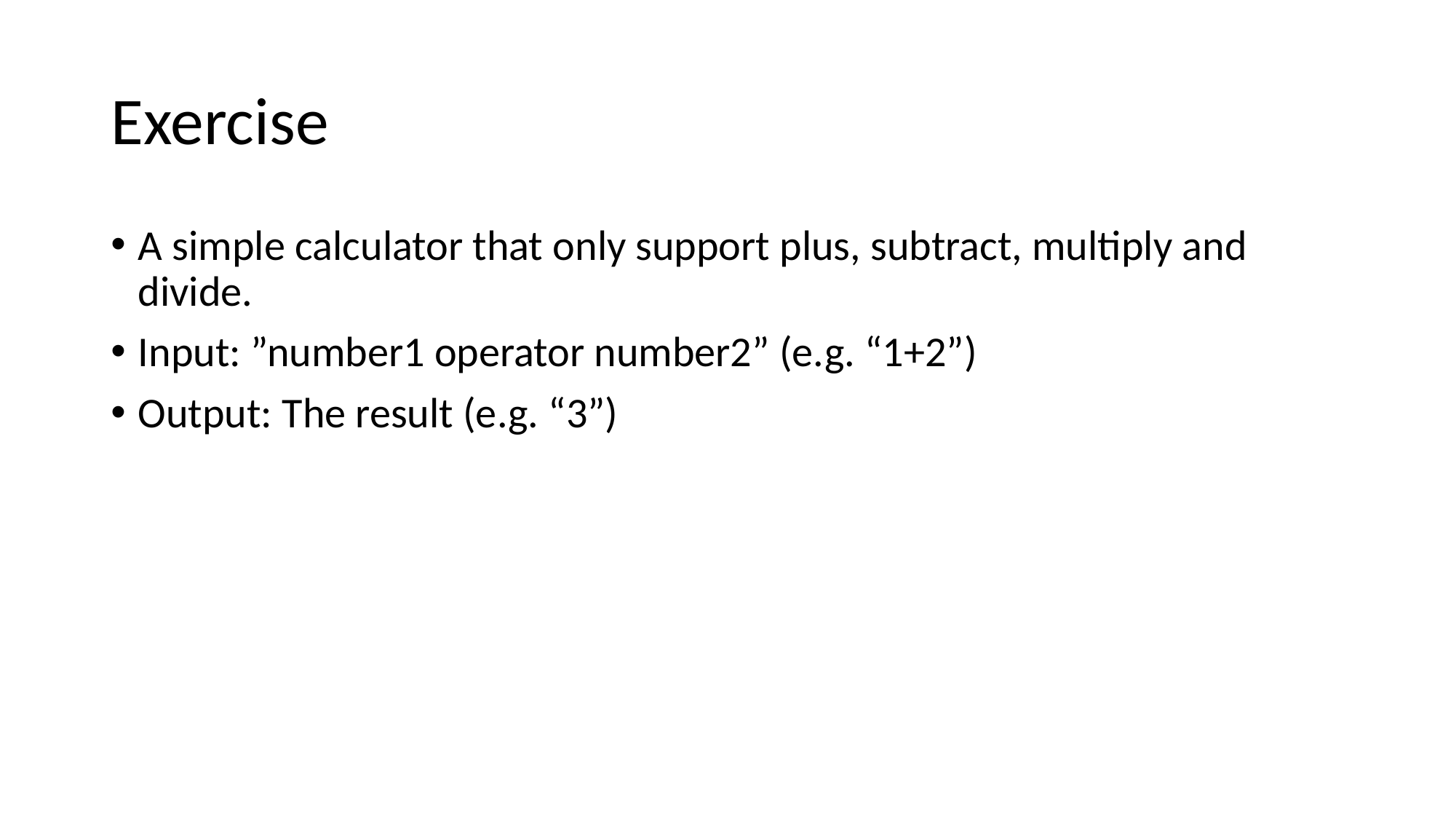

# Exercise
A simple calculator that only support plus, subtract, multiply and divide.
Input: ”number1 operator number2” (e.g. “1+2”)
Output: The result (e.g. “3”)